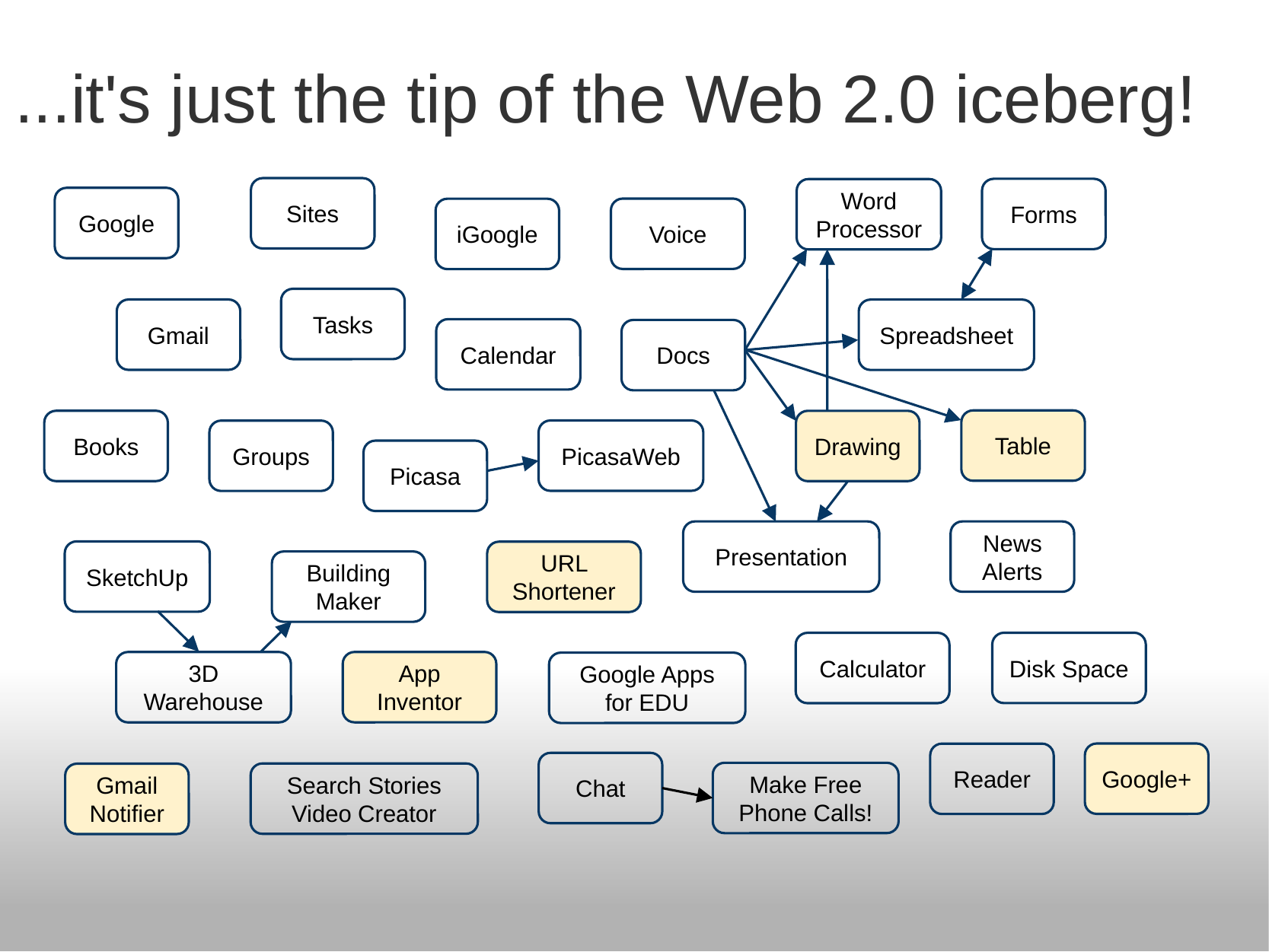

# ...it's just the tip of the Web 2.0 iceberg!
Sites
Forms
Word Processor

Spreadsheet
Docs

Table
Drawing

Presentation
Google
Voice
iGoogle
Tasks
Gmail
Calendar
Books
PicasaWeb
Picasa

Groups
News Alerts
SketchUp
Building Maker

3D Warehouse
URL Shortener
Disk Space
Calculator
App Inventor
Google Apps for EDU
Google+
Reader
Chat
Make Free Phone Calls!
Search Stories Video Creator
Gmail Notifier